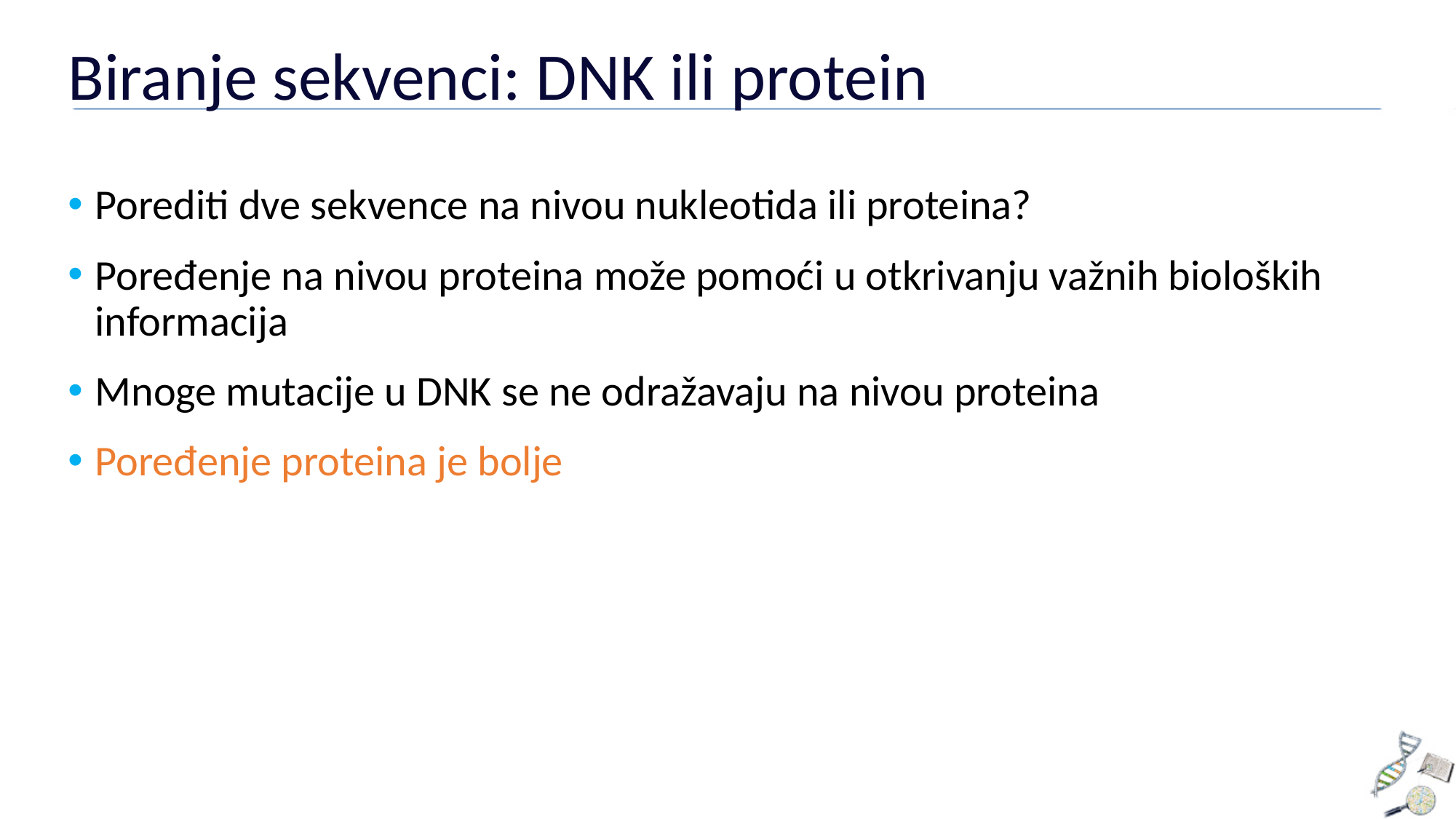

# Biranje sekvenci: DNK ili protein
Porediti dve sekvence na nivou nukleotida ili proteina?
Poređenje na nivou proteina može pomoći u otkrivanju važnih bioloških informacija
Mnoge mutacije u DNK se ne odražavaju na nivou proteina
Poređenje proteina je bolje